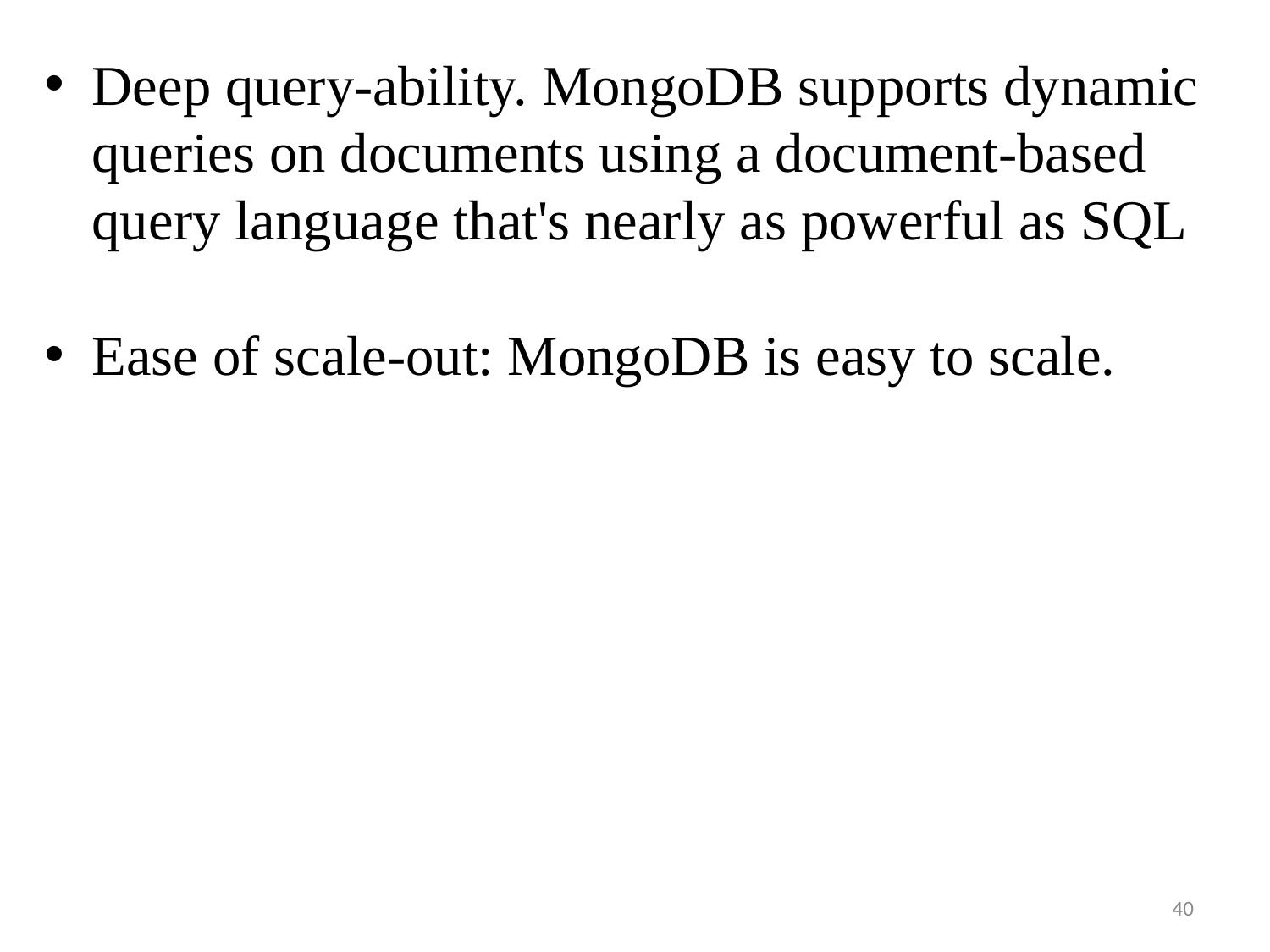

Deep query-ability. MongoDB supports dynamic queries on documents using a document-based query language that's nearly as powerful as SQL

Ease of scale-out: MongoDB is easy to scale.

40